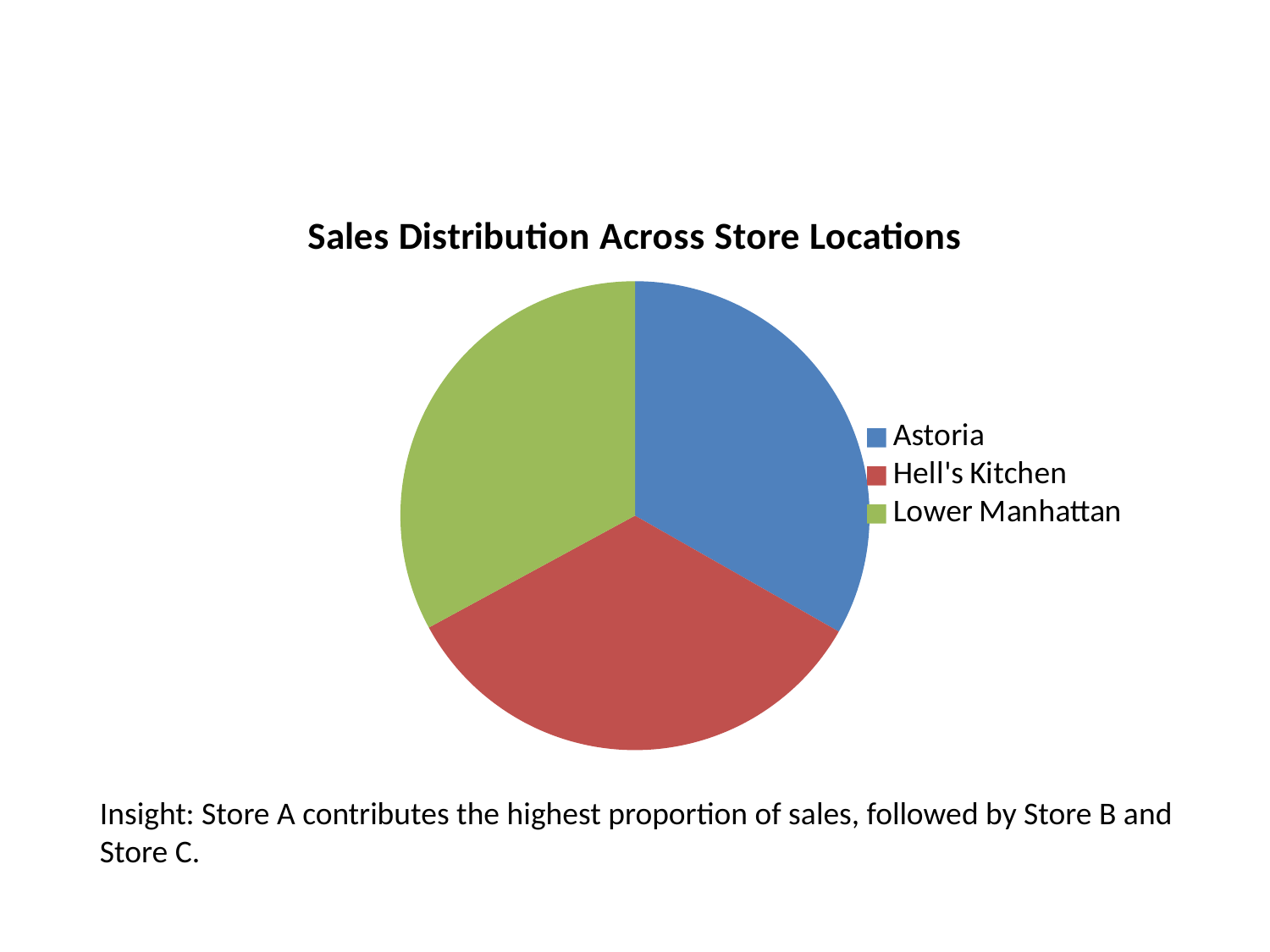

#

### Chart: Sales Distribution Across Store Locations

| Category | Sales |
|---|---|
| Astoria | 232243.91 |
| Hell's Kitchen | 236511.17 |
| Lower Manhattan | 230057.25 |
Insight: Store A contributes the highest proportion of sales, followed by Store B and Store C.